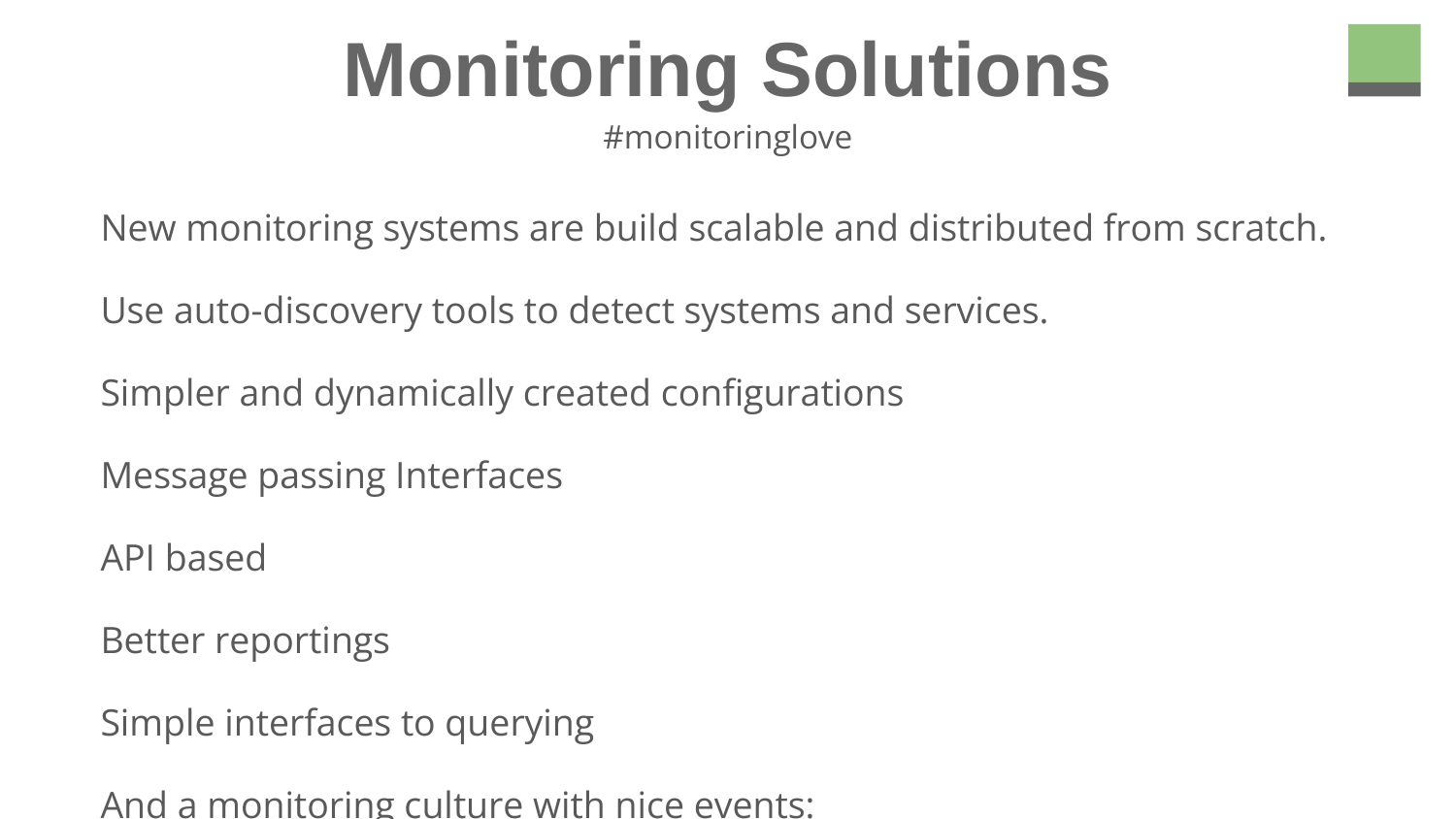

# Monitoring Solutions
#monitoringlove
New monitoring systems are build scalable and distributed from scratch.
Use auto-discovery tools to detect systems and services.
Simpler and dynamically created configurations
Message passing Interfaces
API based
Better reportings
Simple interfaces to querying
And a monitoring culture with nice events:
http://monitorama.com/